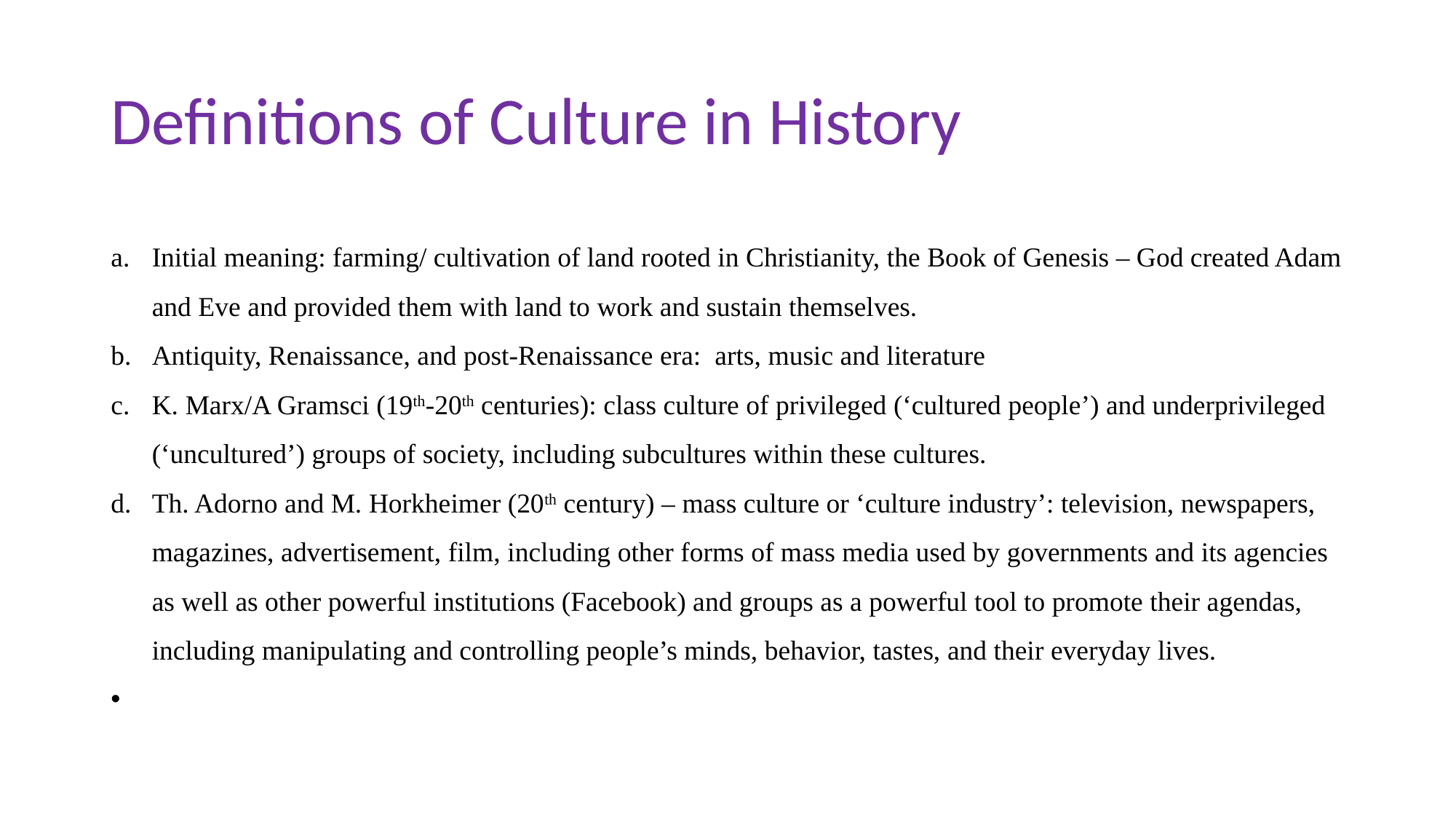

# Definitions of Culture in History
Initial meaning: farming/ cultivation of land rooted in Christianity, the Book of Genesis – God created Adam and Eve and provided them with land to work and sustain themselves.
Antiquity, Renaissance, and post-Renaissance era:  arts, music and literature
K. Marx/A Gramsci (19th-20th centuries): class culture of privileged (‘cultured people’) and underprivileged (‘uncultured’) groups of society, including subcultures within these cultures.
Th. Adorno and M. Horkheimer (20th century) – mass culture or ‘culture industry’: television, newspapers, magazines, advertisement, film, including other forms of mass media used by governments and its agencies as well as other powerful institutions (Facebook) and groups as a powerful tool to promote their agendas, including manipulating and controlling people’s minds, behavior, tastes, and their everyday lives.